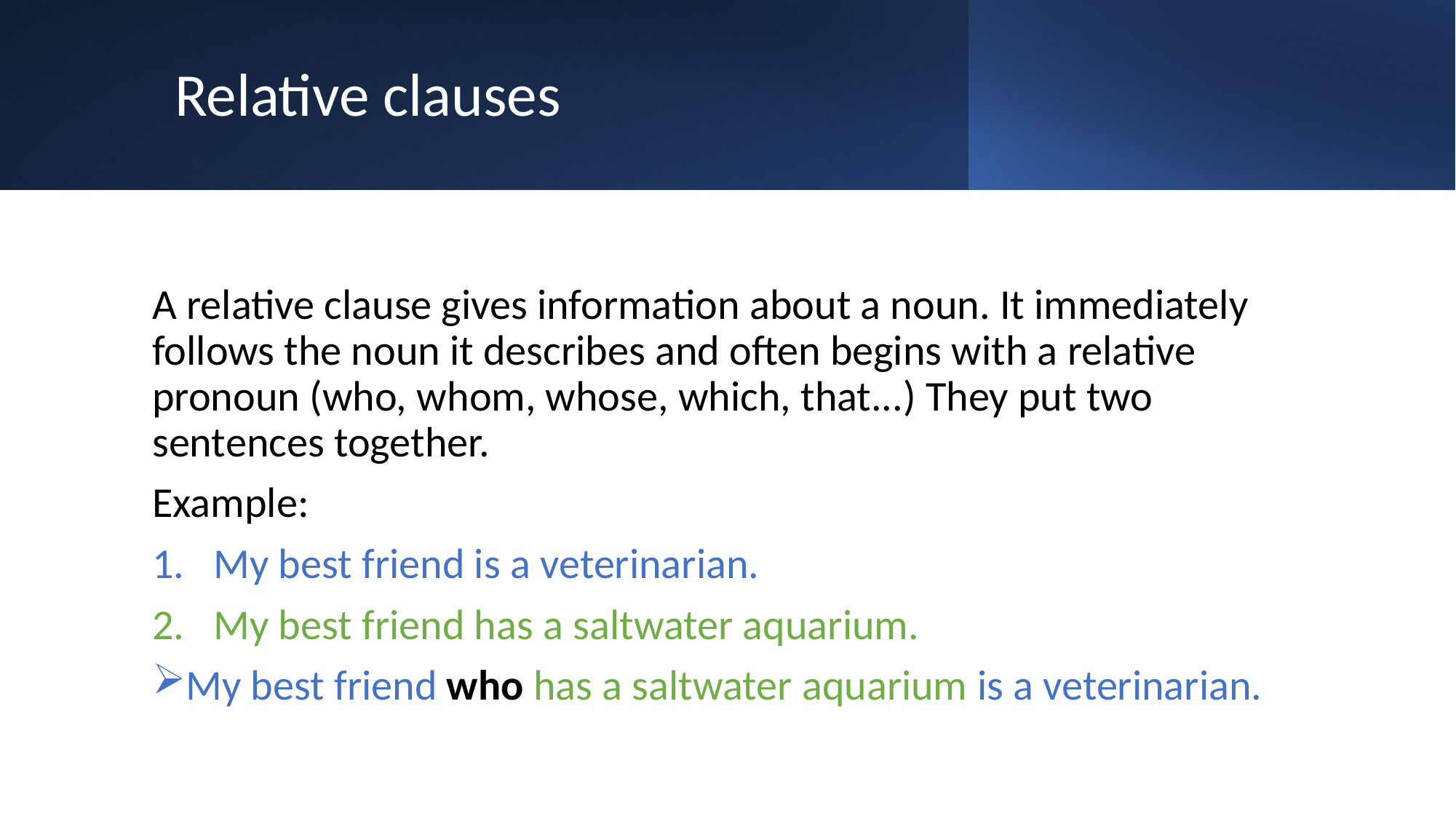

# Relative clauses
A relative clause gives information about a noun. It immediately follows the noun it describes and often begins with a relative pronoun (who, whom, whose, which, that...) They put two sentences together.
Example:
My best friend is a veterinarian.
My best friend has a saltwater aquarium.
My best friend who has a saltwater aquarium is a veterinarian.